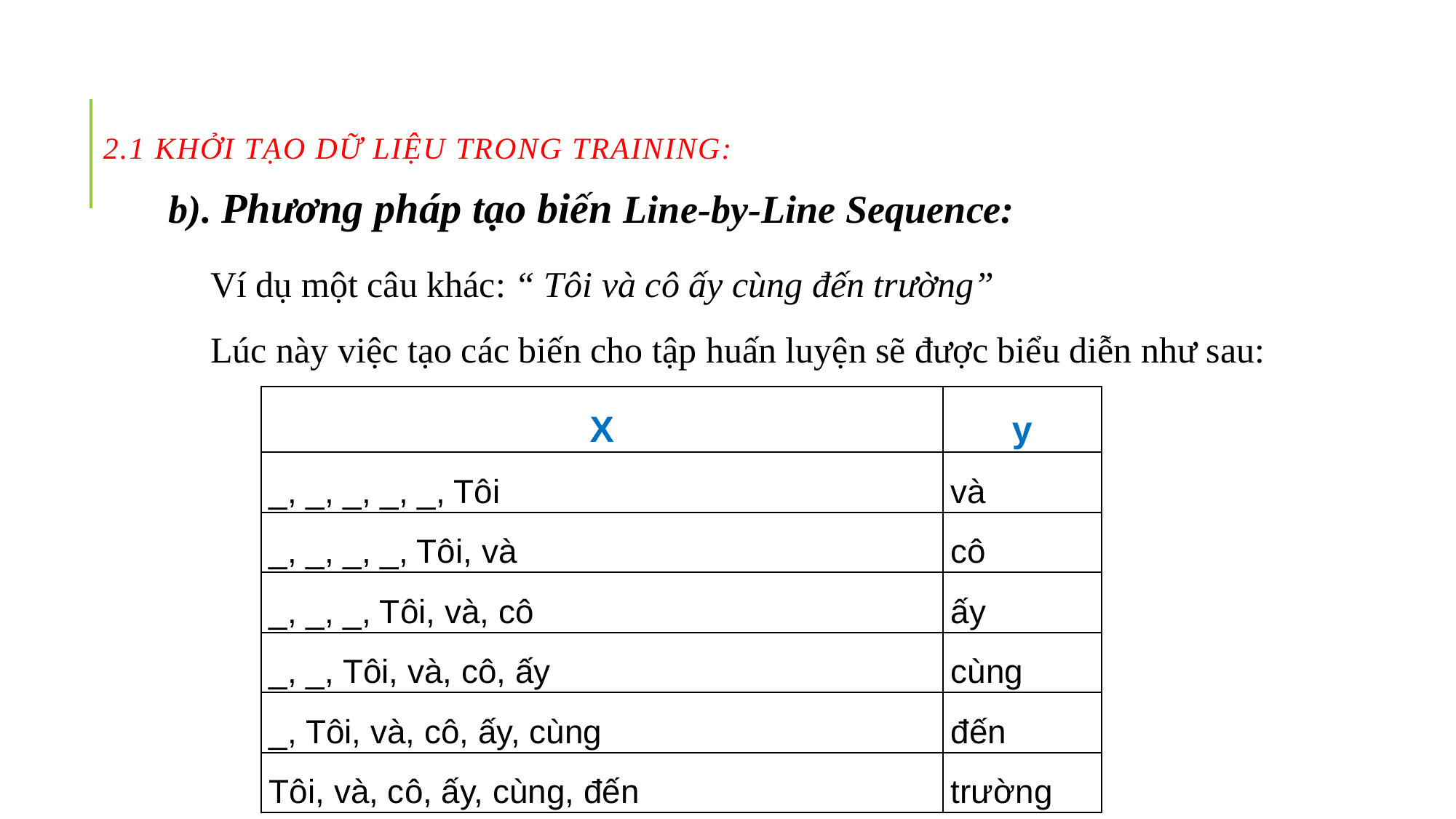

# 2.1 Khởi tạo dữ liệu trong training:
b). Phương pháp tạo biến Line-by-Line Sequence:

Ví dụ một câu khác: “ Tôi và cô ấy cùng đến trường”
Lúc này việc tạo các biến cho tập huấn luyện sẽ được biểu diễn như sau:
| X | y |
| --- | --- |
| \_, \_, \_, \_, \_, Tôi | và |
| \_, \_, \_, \_, Tôi, và | cô |
| \_, \_, \_, Tôi, và, cô | ấy |
| \_, \_, Tôi, và, cô, ấy | cùng |
| \_, Tôi, và, cô, ấy, cùng | đến |
| Tôi, và, cô, ấy, cùng, đến | trường |